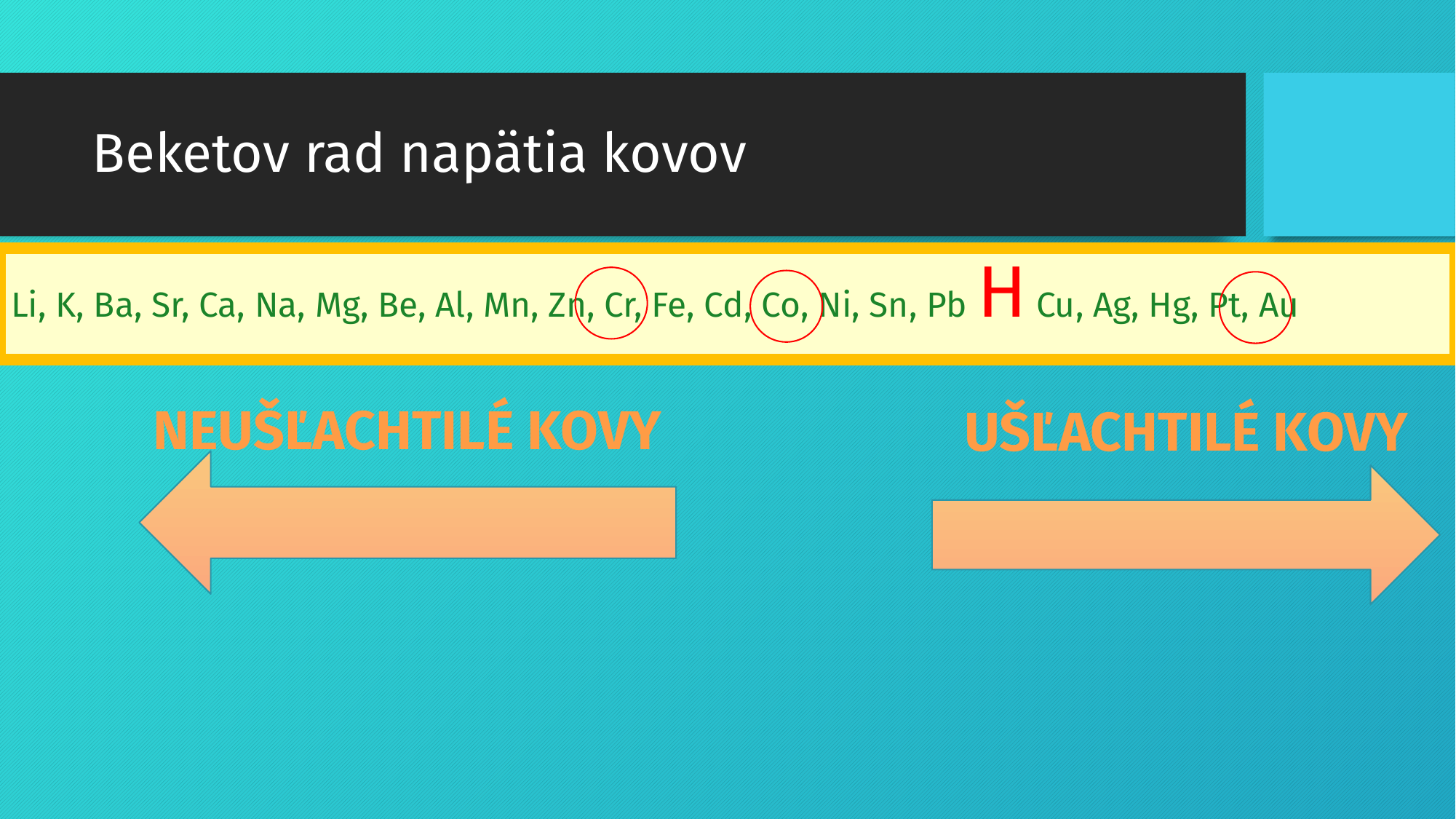

# Beketov rad napätia kovov
Li, K, Ba, Sr, Ca, Na, Mg, Be, Al, Mn, Zn, Cr, Fe, Cd, Co, Ni, Sn, Pb H Cu, Ag, Hg, Pt, Au

neUšľachtilé kovy
Ušľachtilé kovy